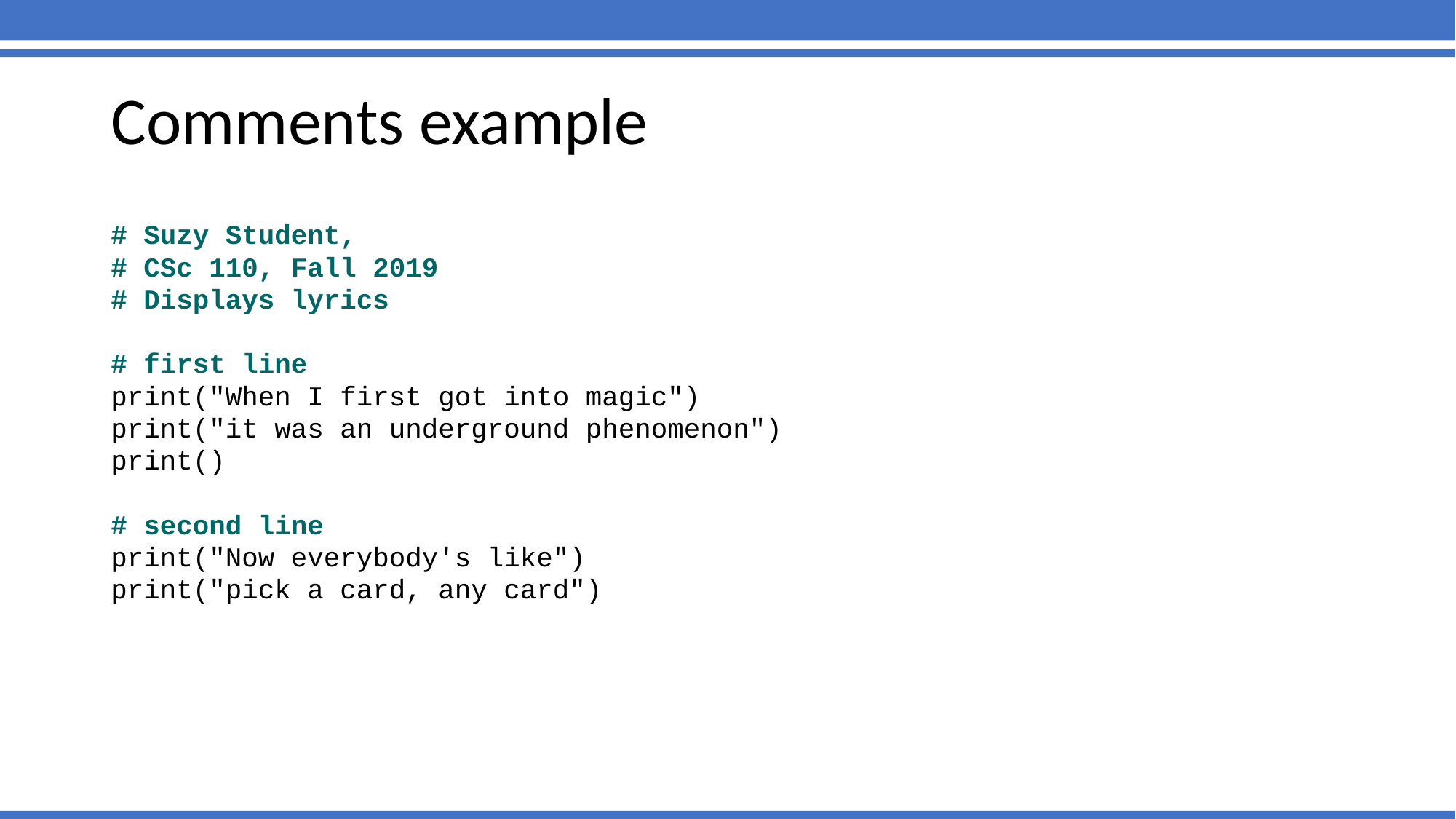

# Comments example
# Suzy Student,
# CSc 110, Fall 2019
# Displays lyrics

# first line
print("When I first got into magic")
print("it was an underground phenomenon")
print()

# second line
print("Now everybody's like")
print("pick a card, any card")